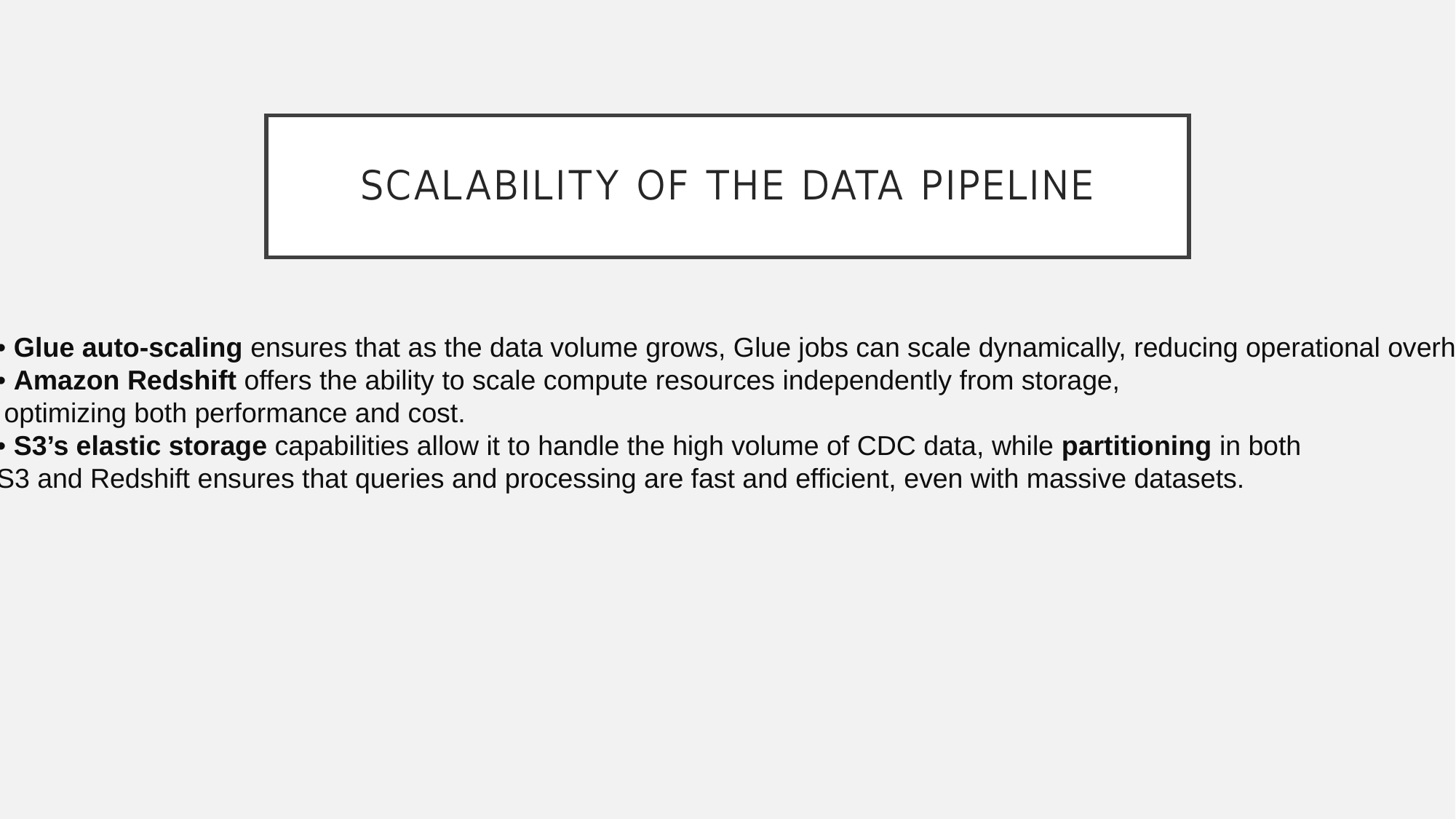

# Scalability of the Data Pipeline
• Glue auto-scaling ensures that as the data volume grows, Glue jobs can scale dynamically, reducing operational overhead.
• Amazon Redshift offers the ability to scale compute resources independently from storage,
 optimizing both performance and cost.
• S3’s elastic storage capabilities allow it to handle the high volume of CDC data, while partitioning in both
S3 and Redshift ensures that queries and processing are fast and efficient, even with massive datasets.